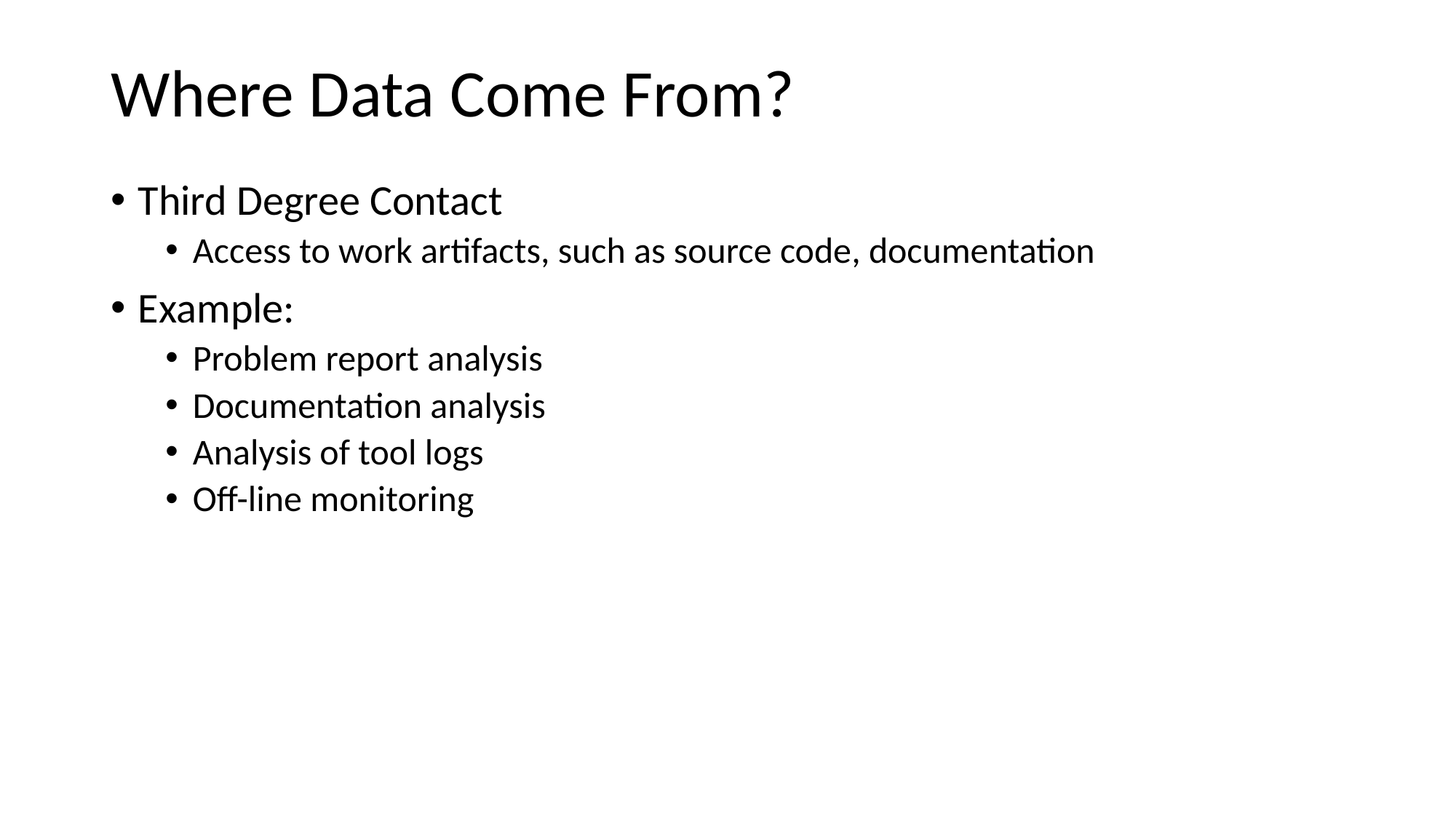

# Where Data Come From?
Third Degree Contact
Access to work artifacts, such as source code, documentation
Example:
Problem report analysis
Documentation analysis
Analysis of tool logs
Off-line monitoring